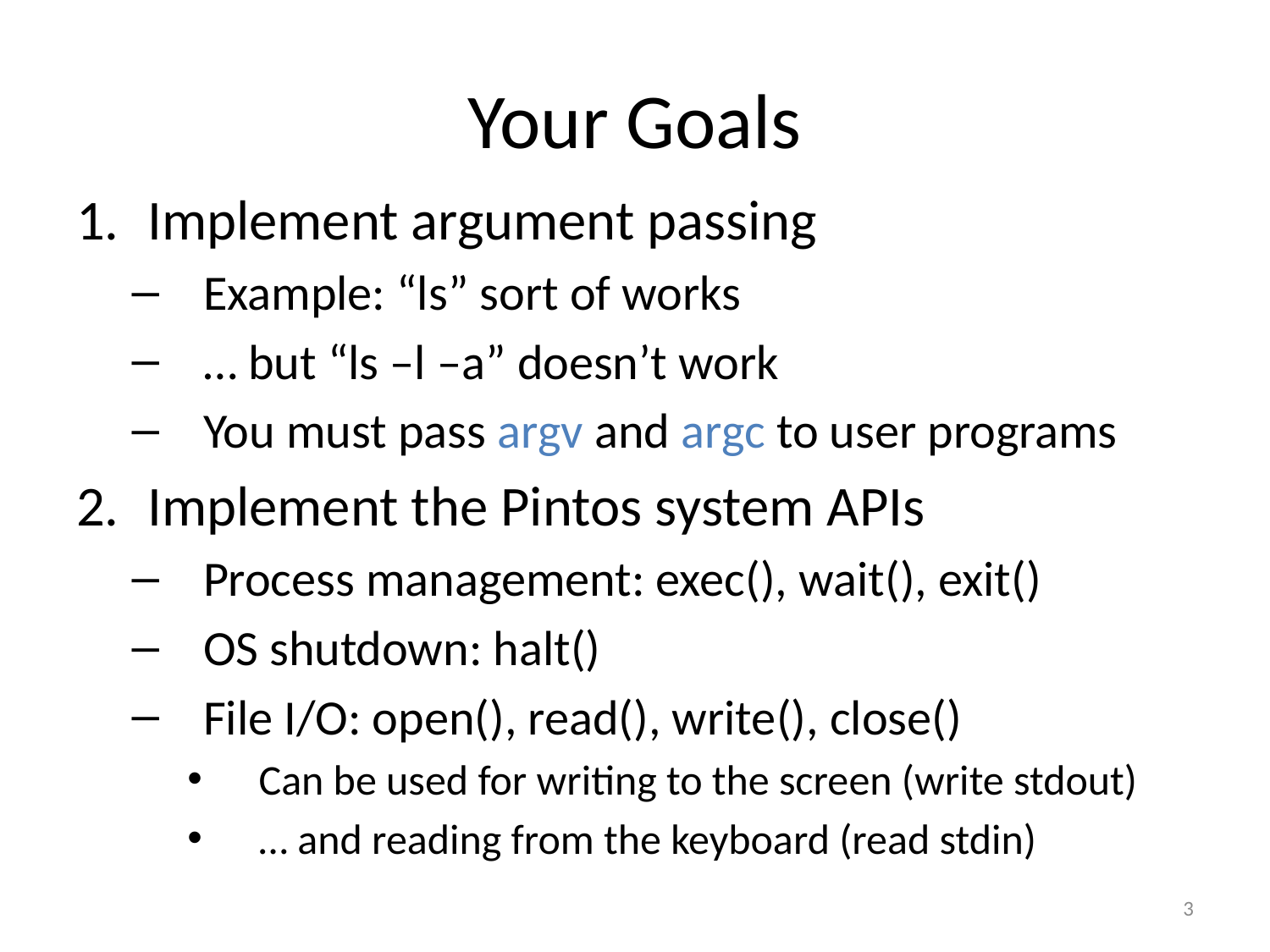

# Your Goals
Implement argument passing
Example: “ls” sort of works
… but “ls –l –a” doesn’t work
You must pass argv and argc to user programs
Implement the Pintos system APIs
Process management: exec(), wait(), exit()
OS shutdown: halt()
File I/O: open(), read(), write(), close()
Can be used for writing to the screen (write stdout)
… and reading from the keyboard (read stdin)
3